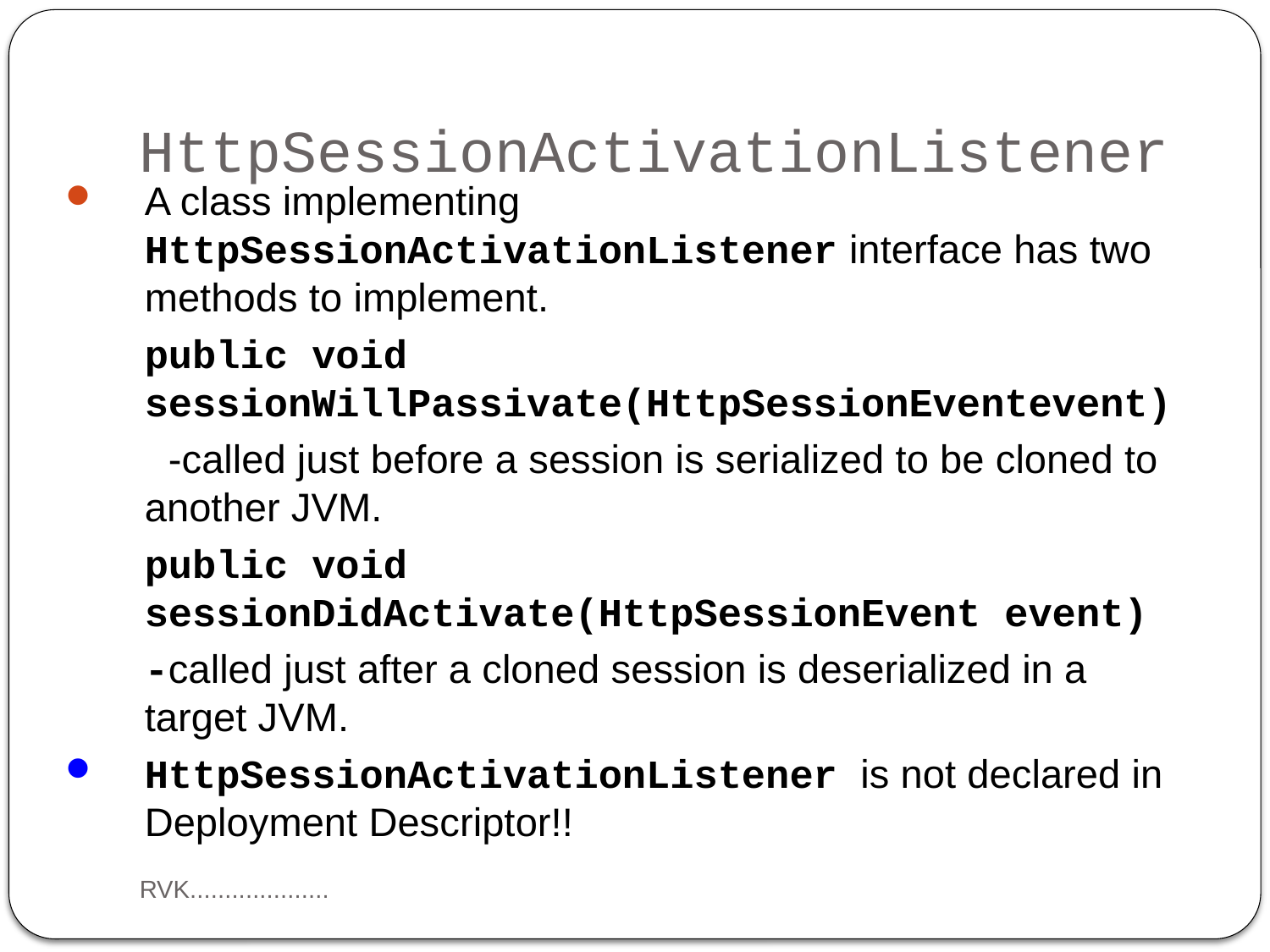

# HttpSessionActivationListener
A class implementing HttpSessionActivationListener interface has two methods to implement.
	public void sessionWillPassivate(HttpSessionEventevent)
	 -called just before a session is serialized to be cloned to another JVM.
	public void sessionDidActivate(HttpSessionEvent event)
	-called just after a cloned session is deserialized in a target JVM.
HttpSessionActivationListener  is not declared in Deployment Descriptor!!

RVK....................
33